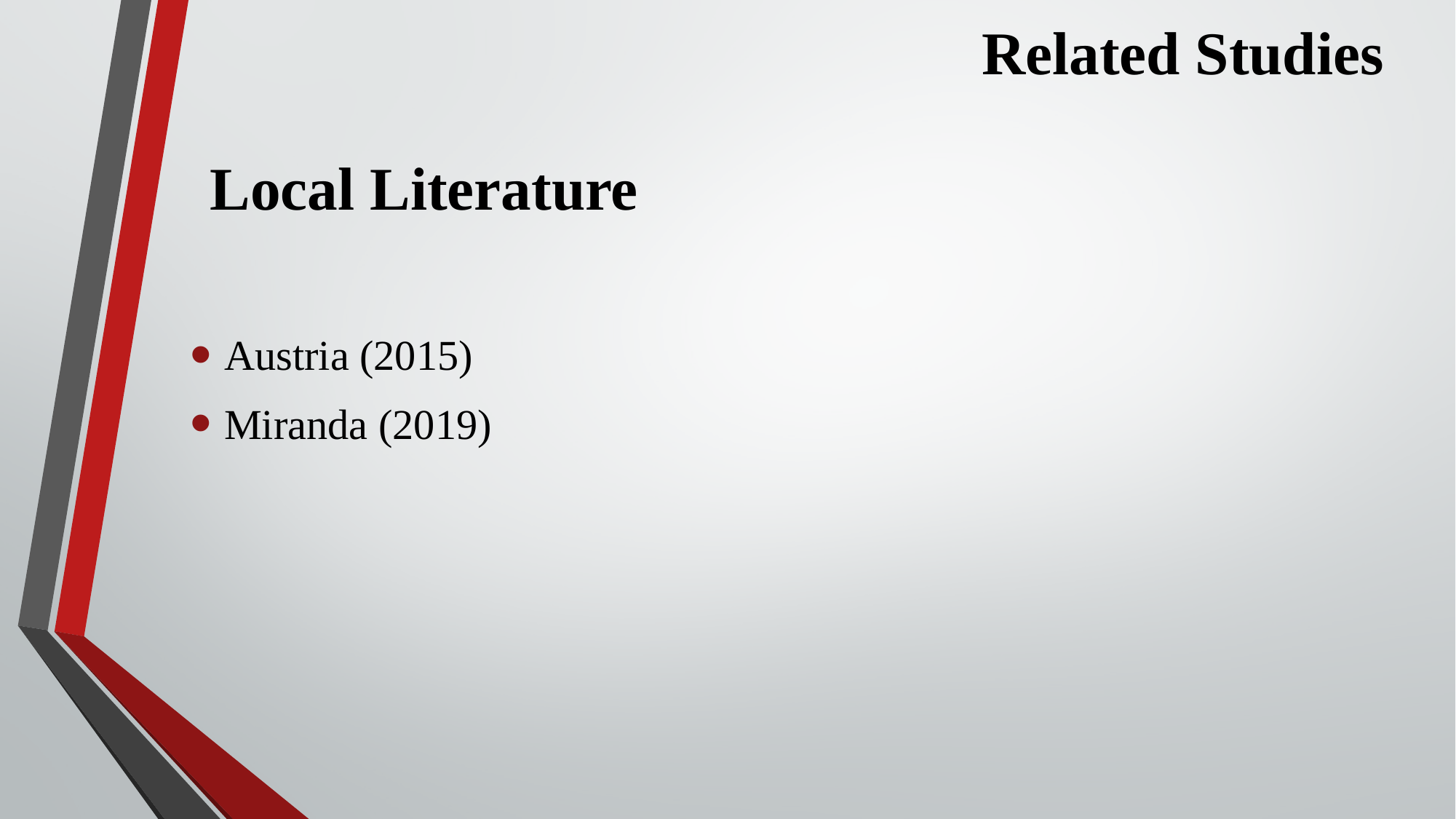

Related Studies
Local Literature
Austria (2015)
Miranda (2019)